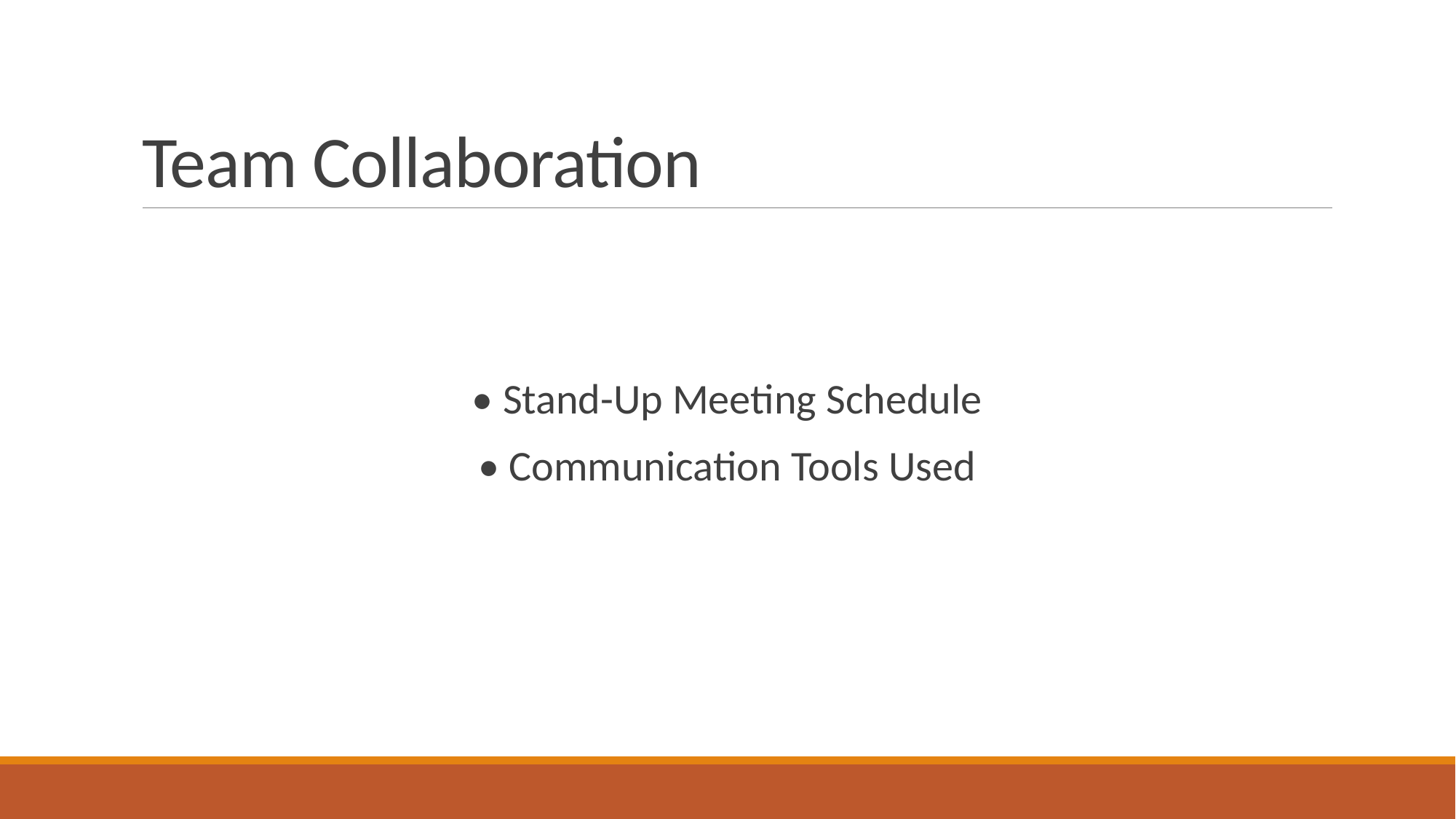

# Team Collaboration
• Stand-Up Meeting Schedule
• Communication Tools Used